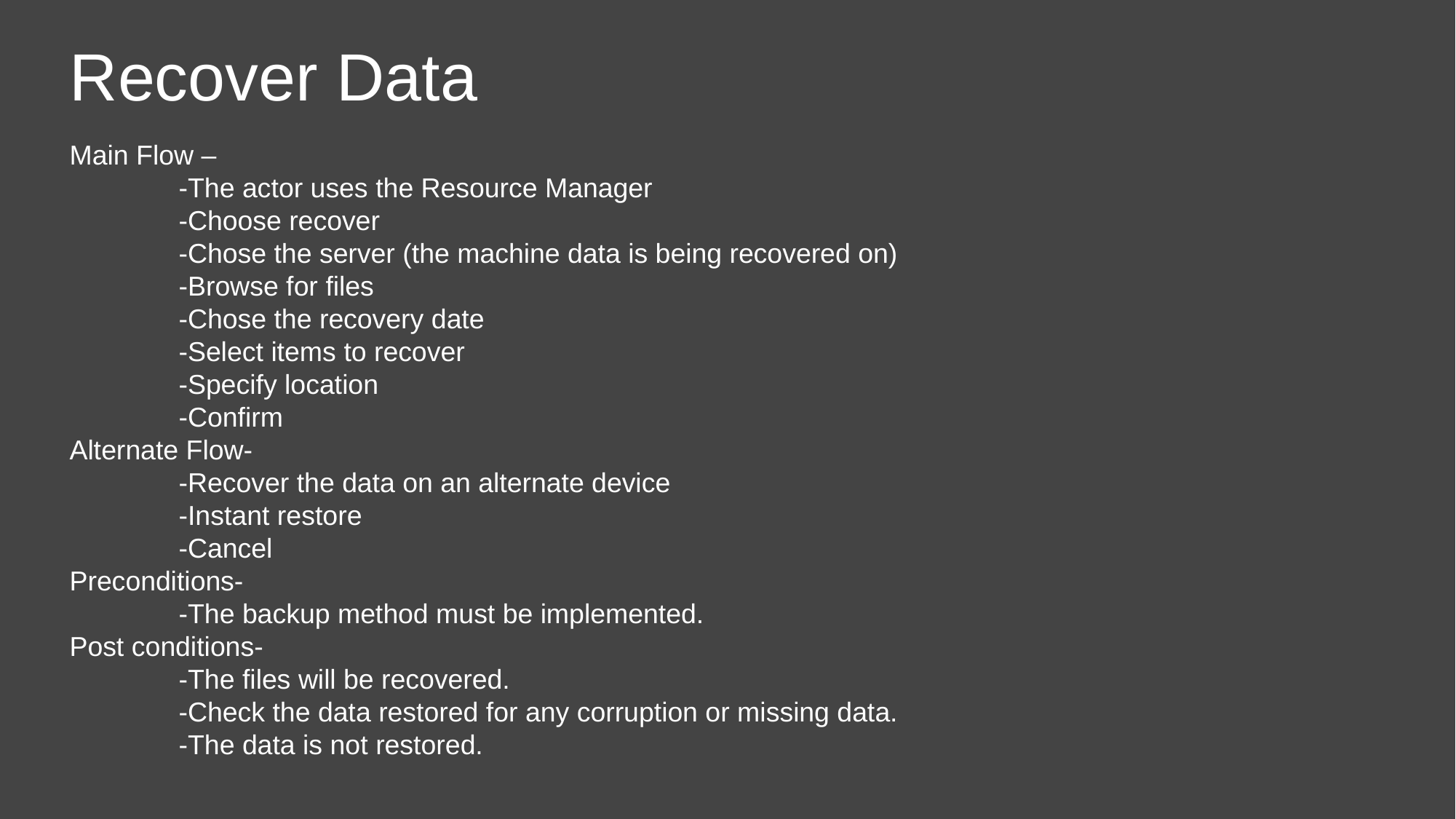

# Recover Data
Main Flow –
	-The actor uses the Resource Manager
	-Choose recover
	-Chose the server (the machine data is being recovered on)
	-Browse for files
	-Chose the recovery date
	-Select items to recover
	-Specify location
	-Confirm
Alternate Flow-
	-Recover the data on an alternate device
	-Instant restore
	-Cancel
Preconditions-
	-The backup method must be implemented.
Post conditions-
	-The files will be recovered.
	-Check the data restored for any corruption or missing data.
	-The data is not restored.